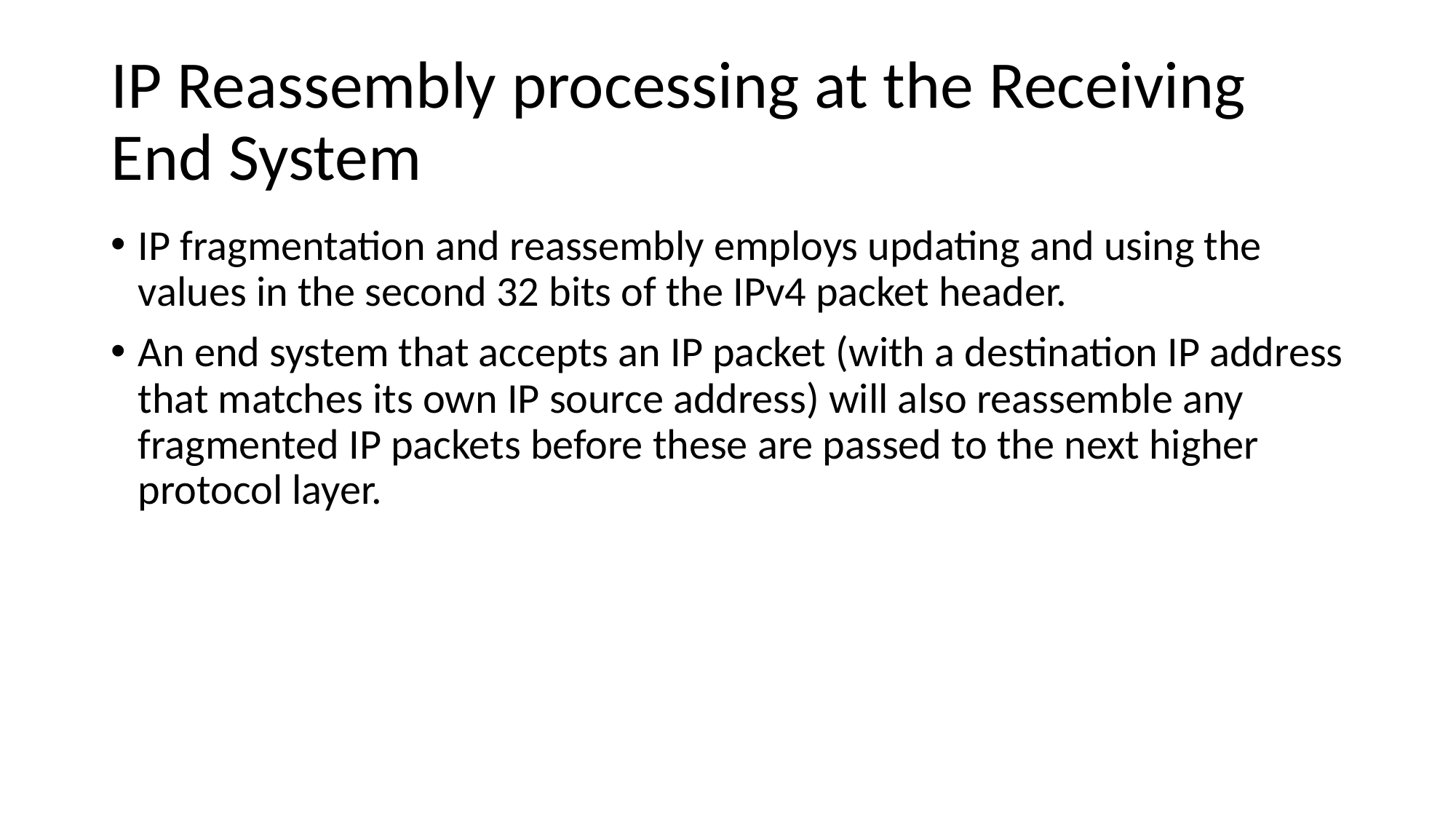

# IP Reassembly processing at the Receiving End System
IP fragmentation and reassembly employs updating and using the values in the second 32 bits of the IPv4 packet header.
An end system that accepts an IP packet (with a destination IP address that matches its own IP source address) will also reassemble any fragmented IP packets before these are passed to the next higher protocol layer.